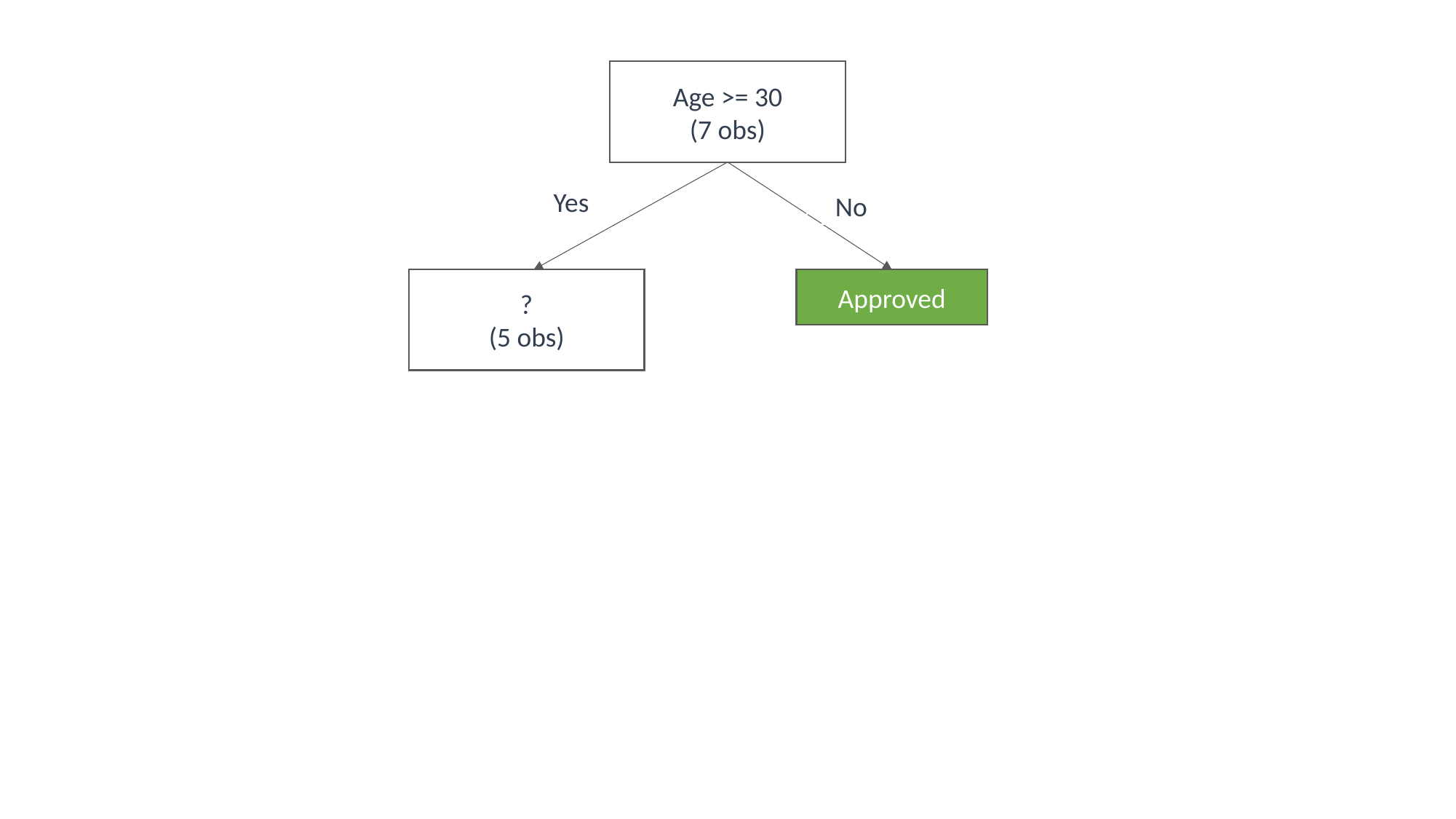

Age >= 30
(7 obs)
Yes
No
?
(5 obs)
Approved